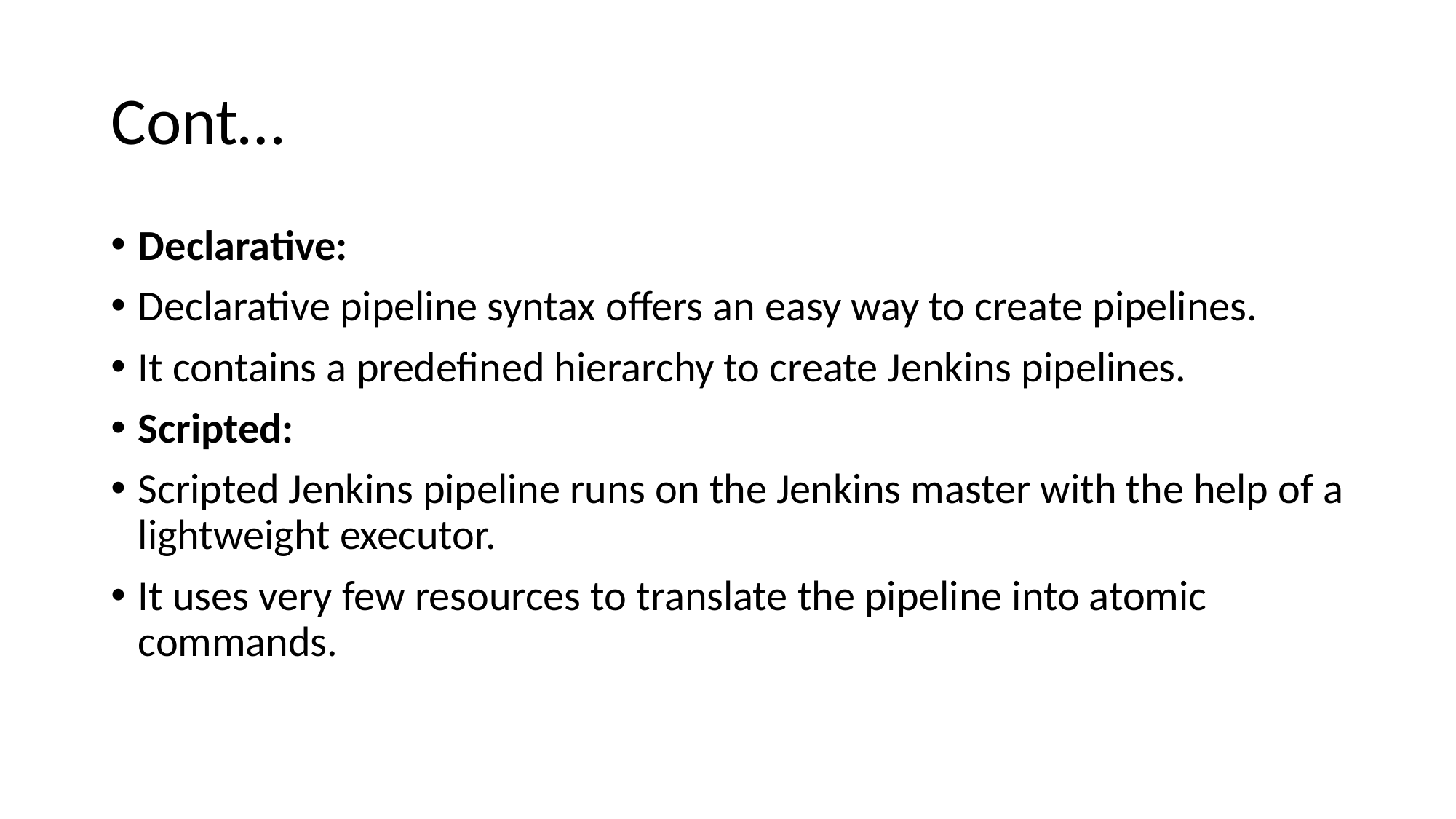

# Cont…
Declarative:
Declarative pipeline syntax offers an easy way to create pipelines.
It contains a predefined hierarchy to create Jenkins pipelines.
Scripted:
Scripted Jenkins pipeline runs on the Jenkins master with the help of a lightweight executor.
It uses very few resources to translate the pipeline into atomic commands.